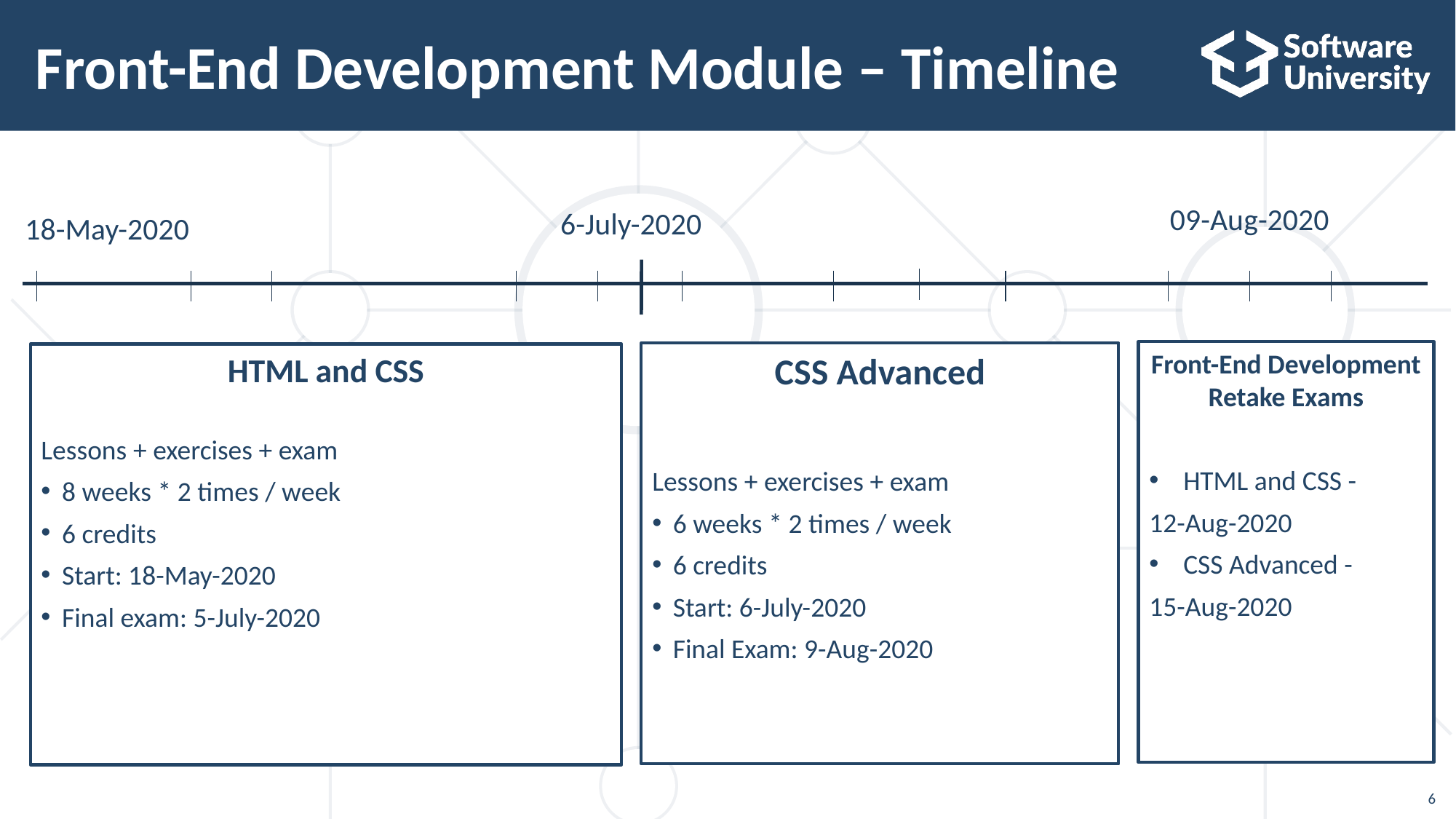

# Front-End Development Module – Timeline
09-Aug-2020
6-July-2020
18-May-2020
Front-End Development
Retake Exams

HTML and CSS -
12-Aug-2020
CSS Advanced -
15-Aug-2020

CSS Advanced

Lessons + exercises + exam
6 weeks * 2 times / week
6 credits
Start: 6-July-2020
Final Exam: 9-Aug-2020
HTML and CSS

Lessons + exercises + exam
8 weeks * 2 times / week
6 credits
Start: 18-May-2020
Final exam: 5-July-2020
6